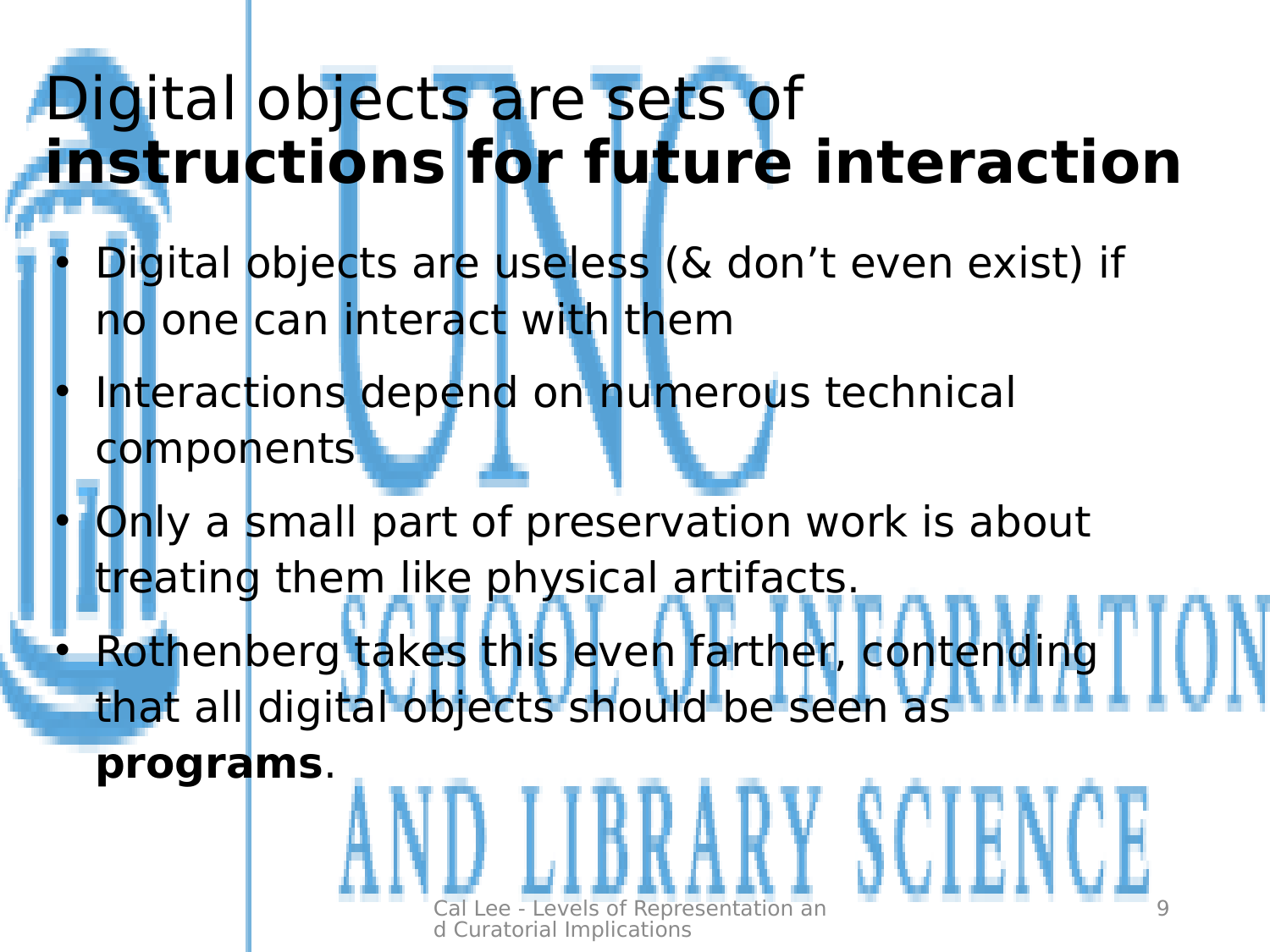

# Digital objects are sets of instructions for future interaction
Digital objects are useless (& don’t even exist) if no one can interact with them
Interactions depend on numerous technical components
Only a small part of preservation work is about treating them like physical artifacts.
Rothenberg takes this even farther, contending that all digital objects should be seen as programs.
Cal Lee - Levels of Representation and Curatorial Implications
9